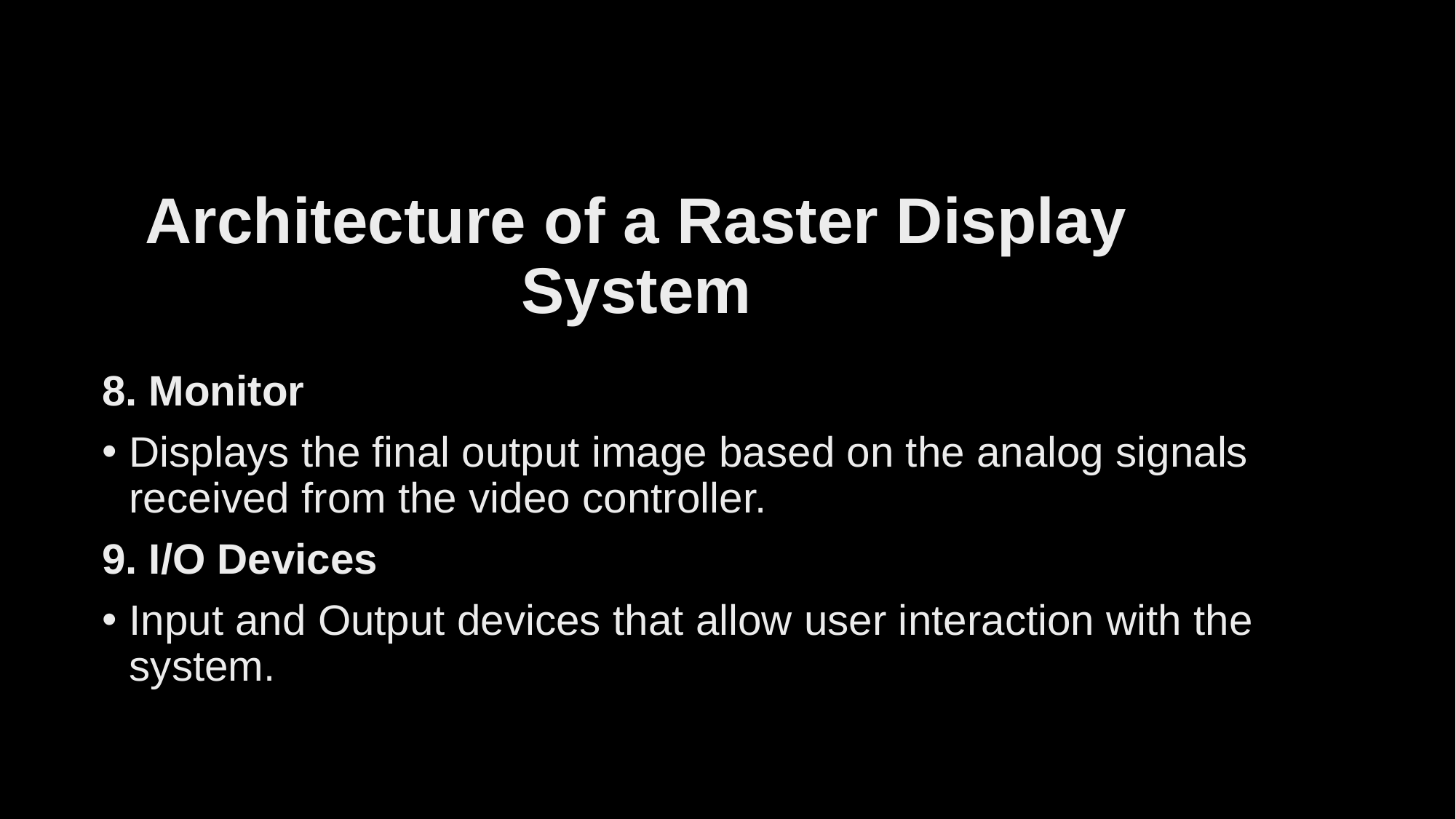

# Architecture of a Raster Display System
8. Monitor
Displays the final output image based on the analog signals received from the video controller.
9. I/O Devices
Input and Output devices that allow user interaction with the system.